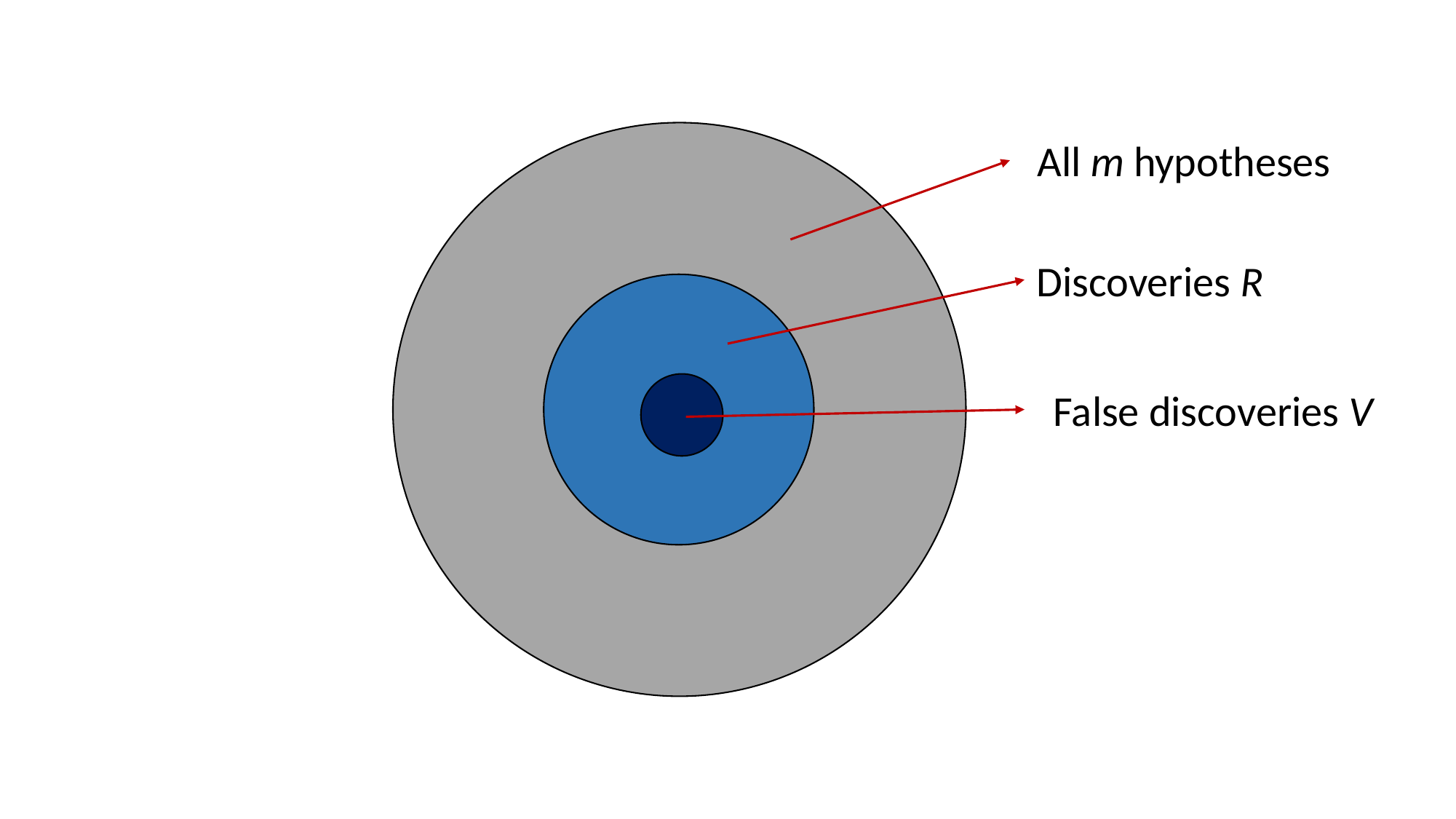

All m hypotheses
Discoveries R

False discoveries V